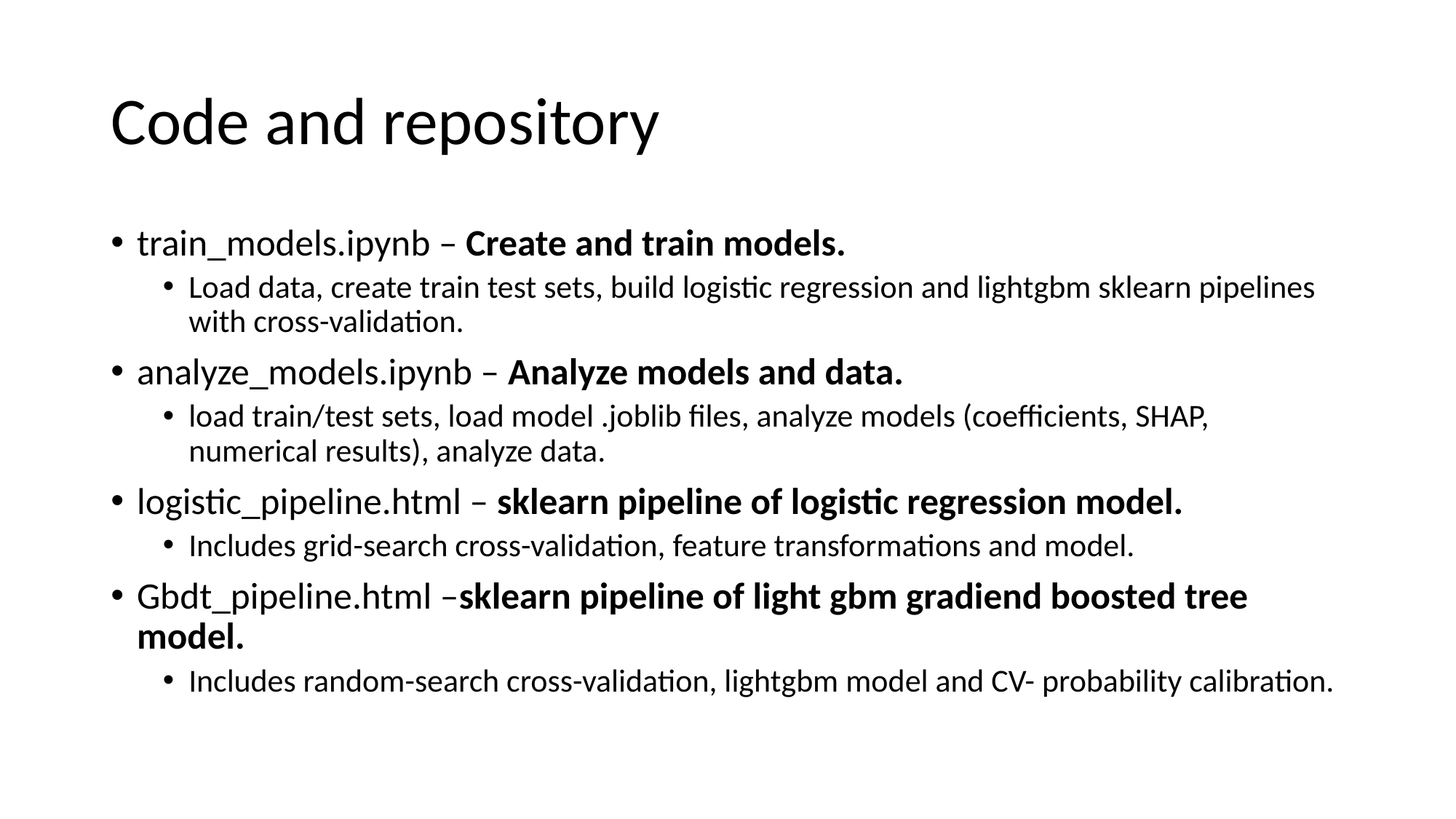

# Code and repository
train_models.ipynb – Create and train models.
Load data, create train test sets, build logistic regression and lightgbm sklearn pipelines with cross-validation.
analyze_models.ipynb – Analyze models and data.
load train/test sets, load model .joblib files, analyze models (coefficients, SHAP, numerical results), analyze data.
logistic_pipeline.html – sklearn pipeline of logistic regression model.
Includes grid-search cross-validation, feature transformations and model.
Gbdt_pipeline.html –sklearn pipeline of light gbm gradiend boosted tree model.
Includes random-search cross-validation, lightgbm model and CV- probability calibration.